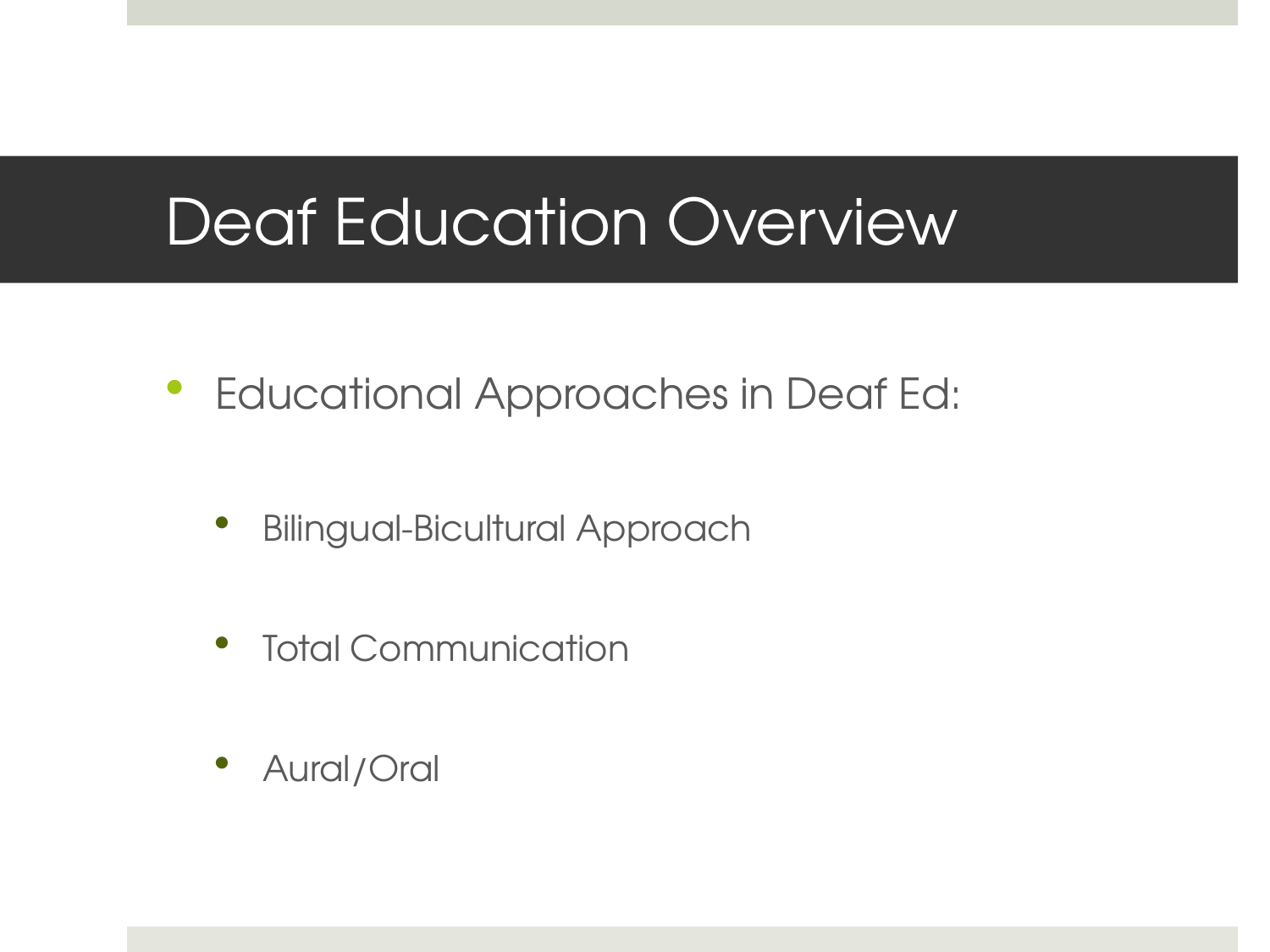

# Deaf Education Overview
Educational Approaches in Deaf Ed:

Bilingual-Bicultural Approach

Total Communication

Aural/Oral